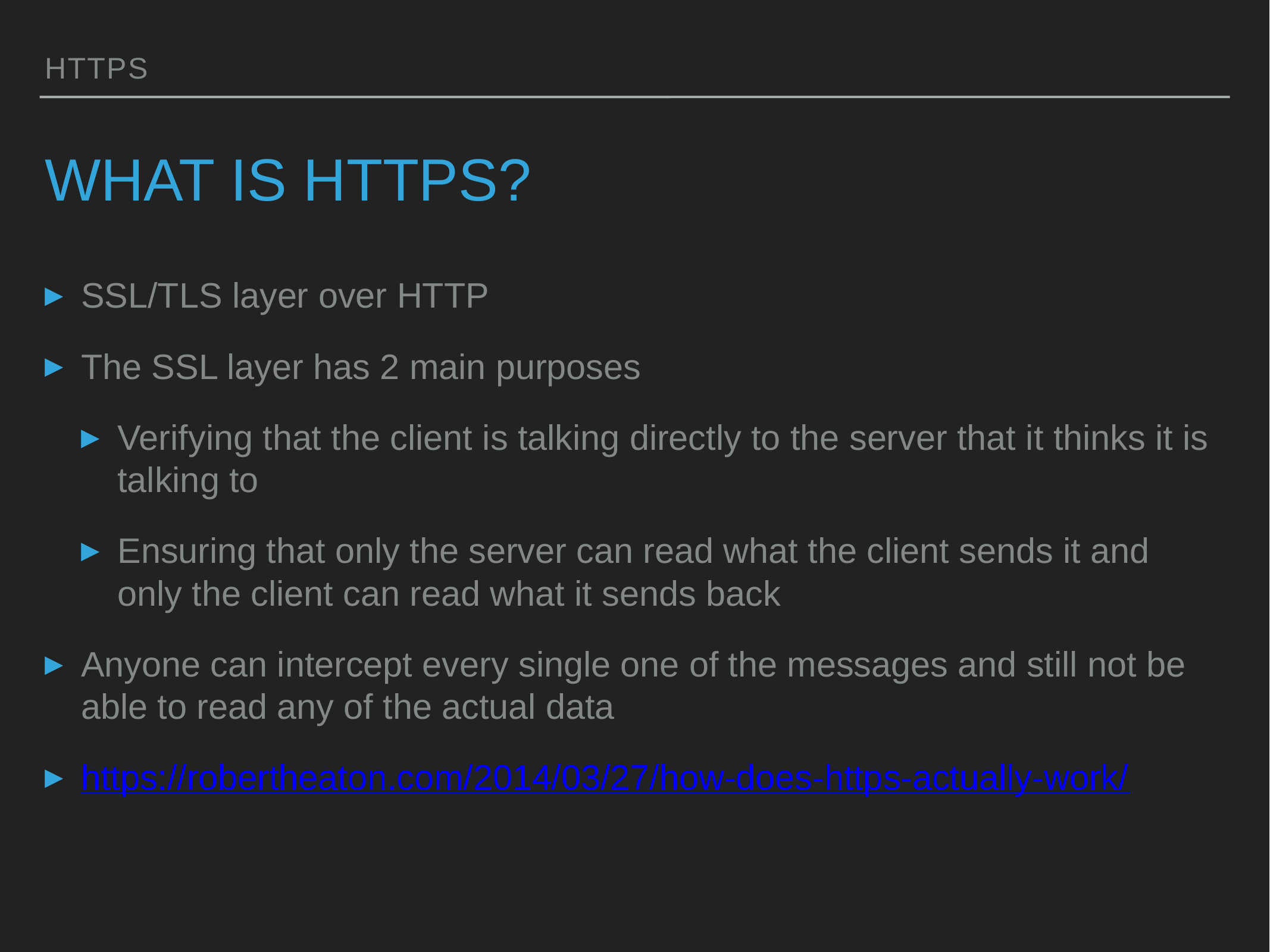

Https
# What is https?
SSL/TLS layer over HTTP
The SSL layer has 2 main purposes
Verifying that the client is talking directly to the server that it thinks it is talking to
Ensuring that only the server can read what the client sends it and only the client can read what it sends back
Anyone can intercept every single one of the messages and still not be able to read any of the actual data
https://robertheaton.com/2014/03/27/how-does-https-actually-work/